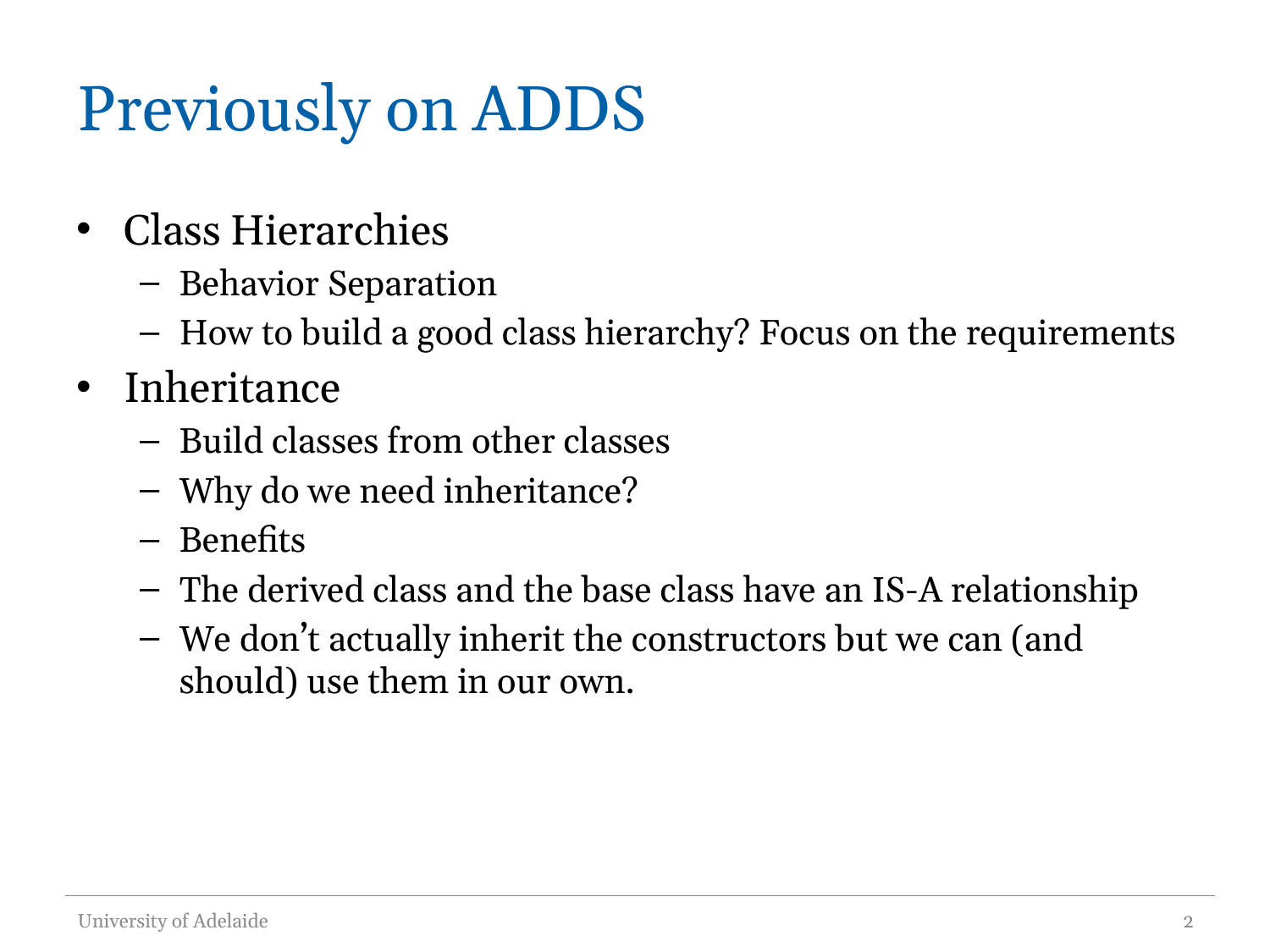

# Previously on ADDS
Class Hierarchies
Behavior Separation
How to build a good class hierarchy? Focus on the requirements
Inheritance
Build classes from other classes
Why do we need inheritance?
Benefits
The derived class and the base class have an IS-A relationship
We don’t actually inherit the constructors but we can (and should) use them in our own.

University of Adelaide
2